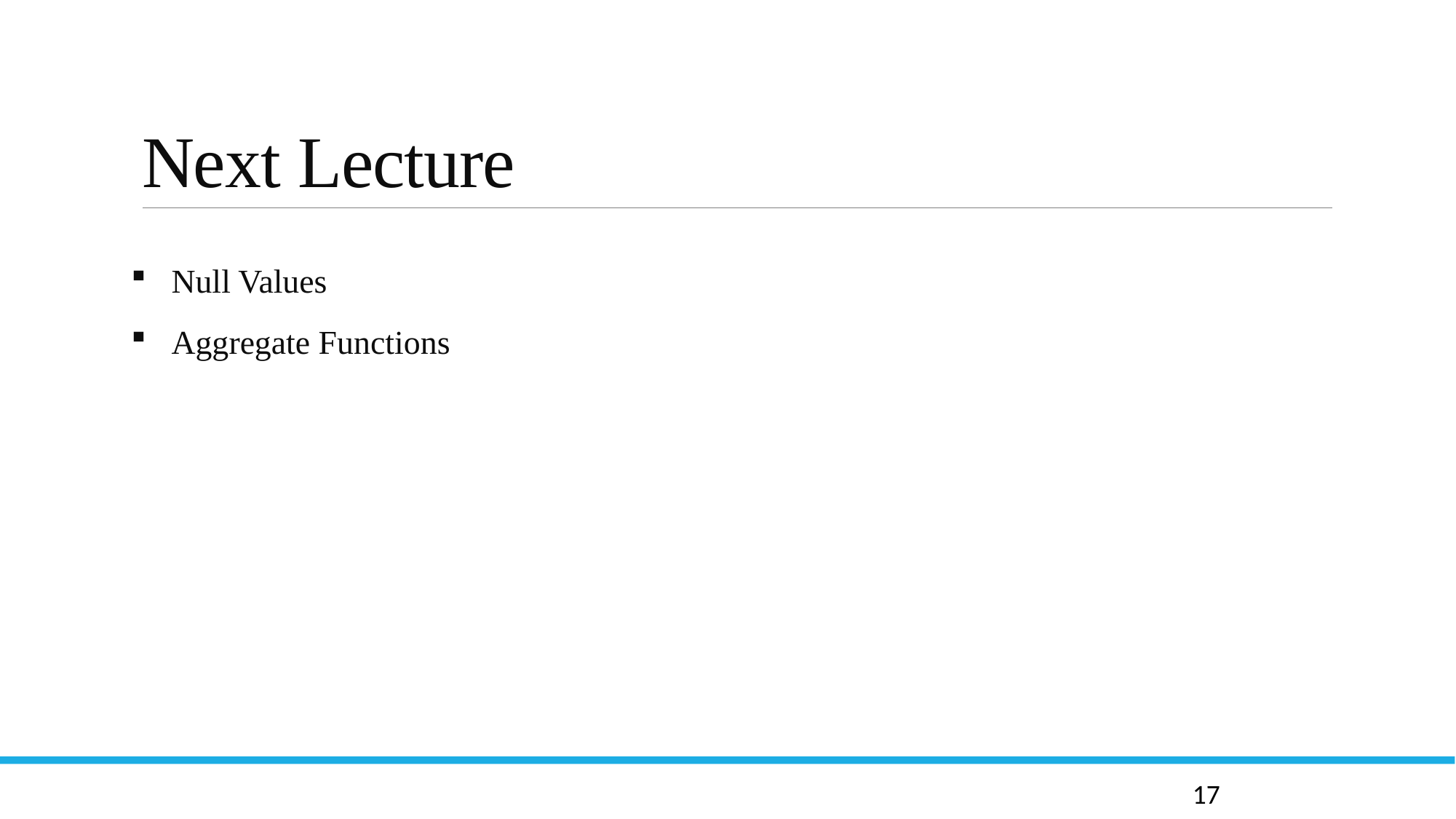

# Next Lecture
   Null Values
   Aggregate Functions

17